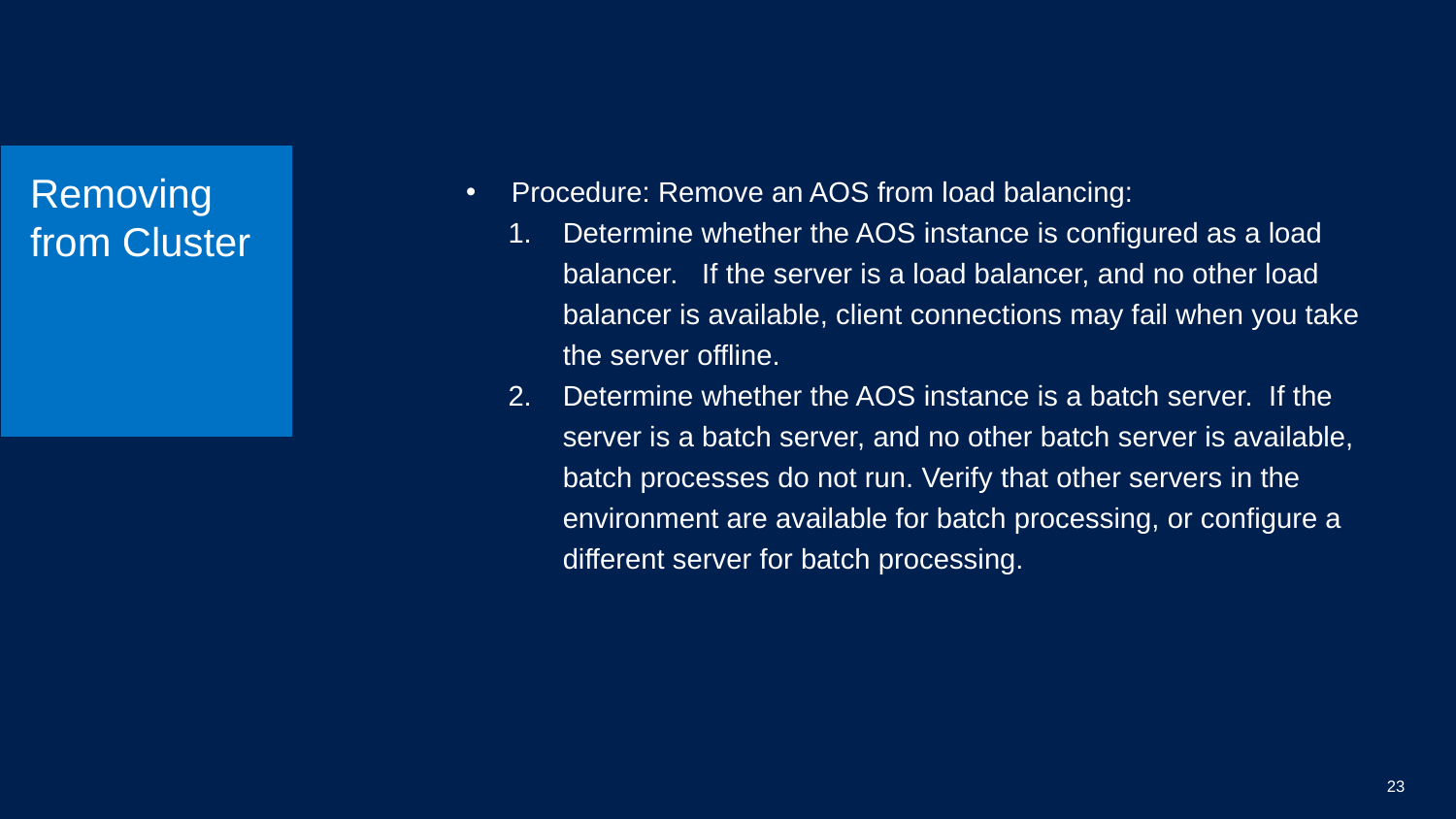

# Removing from Cluster
Procedure: Remove an AOS from load balancing:
Determine whether the AOS instance is configured as a load balancer.   If the server is a load balancer, and no other load balancer is available, client connections may fail when you take the server offline.
Determine whether the AOS instance is a batch server.  If the server is a batch server, and no other batch server is available, batch processes do not run. Verify that other servers in the environment are available for batch processing, or configure a different server for batch processing.
23